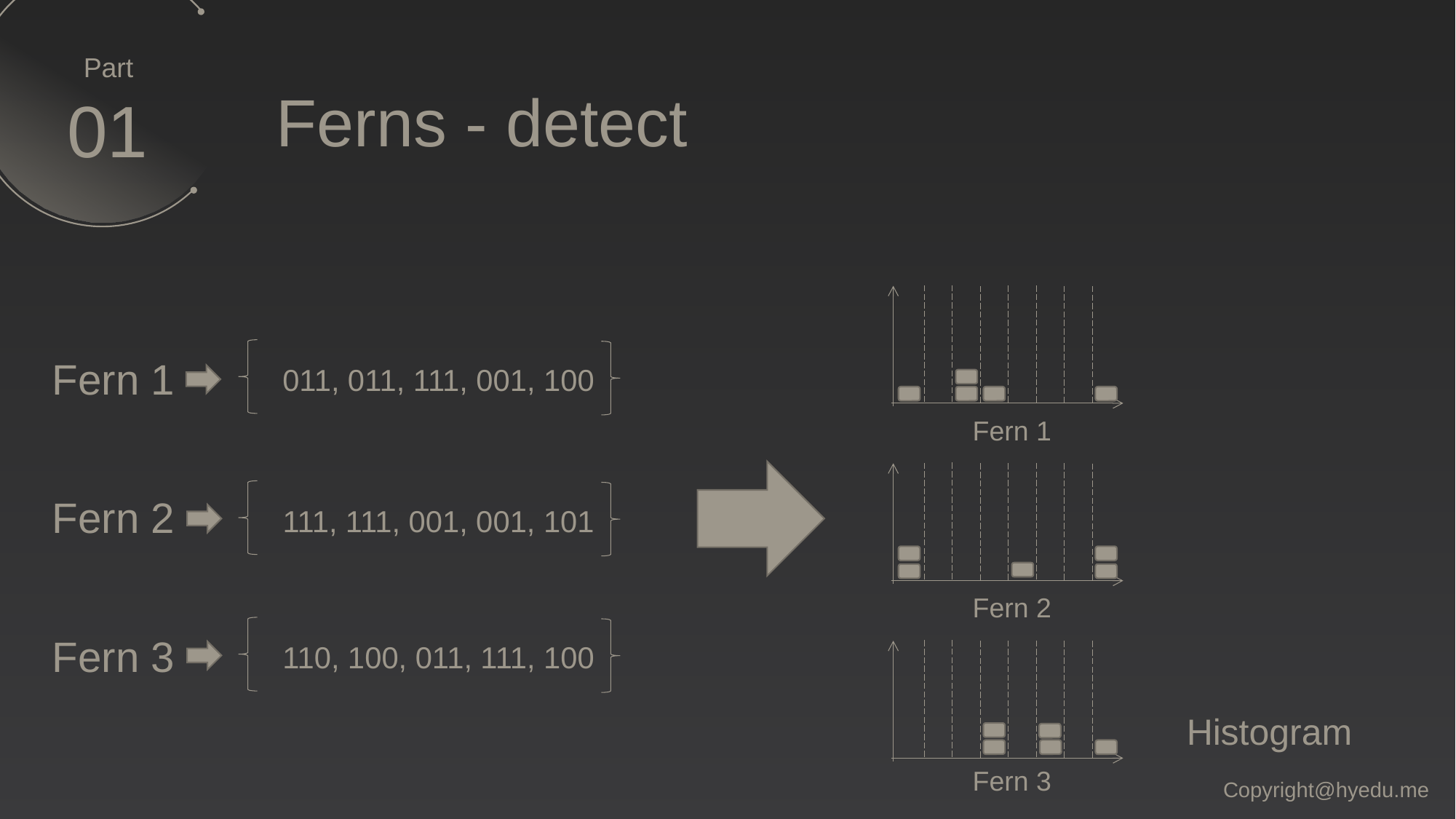

Ferns - detect

01

Fern 1

Fern 1
011, 011, 111, 001, 100

Fern 2

Fern 2
111, 111, 001, 001, 101

Fern 3
110, 100, 011, 111, 100

Histogram
Fern 3